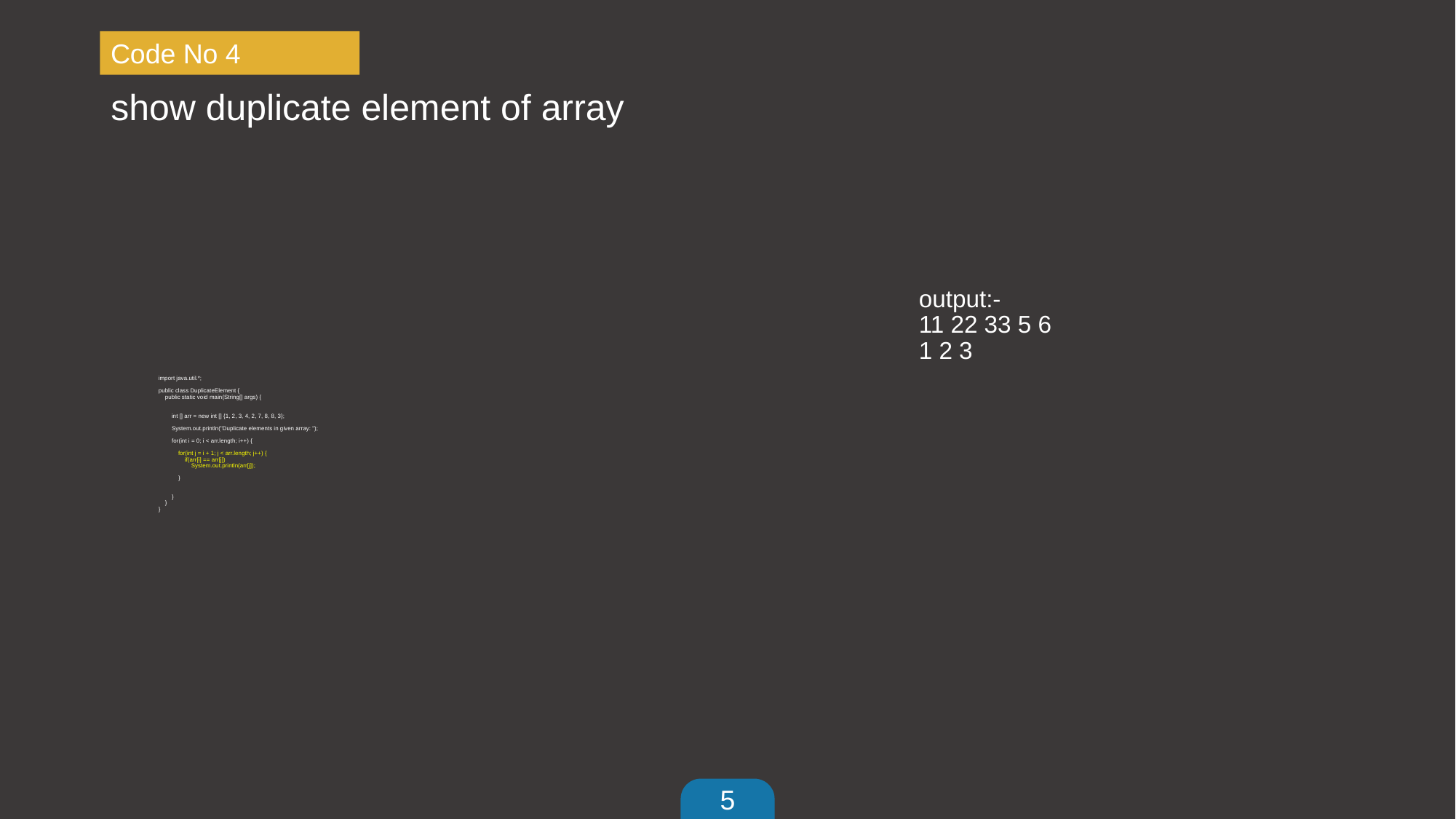

# show duplicate element of array
Code No 4
output:-
11 22 33 5 6
1 2 3
import java.util.*;

public class DuplicateElement {
    public static void main(String[] args) {

        int [] arr = new int [] {1, 2, 3, 4, 2, 7, 8, 8, 3};

        System.out.println("Duplicate elements in given array: ");

        for(int i = 0; i < arr.length; i++) {

            for(int j = i + 1; j < arr.length; j++) {
                if(arr[i] == arr[j])
                    System.out.println(arr[j]);

            }

        }
    }
}